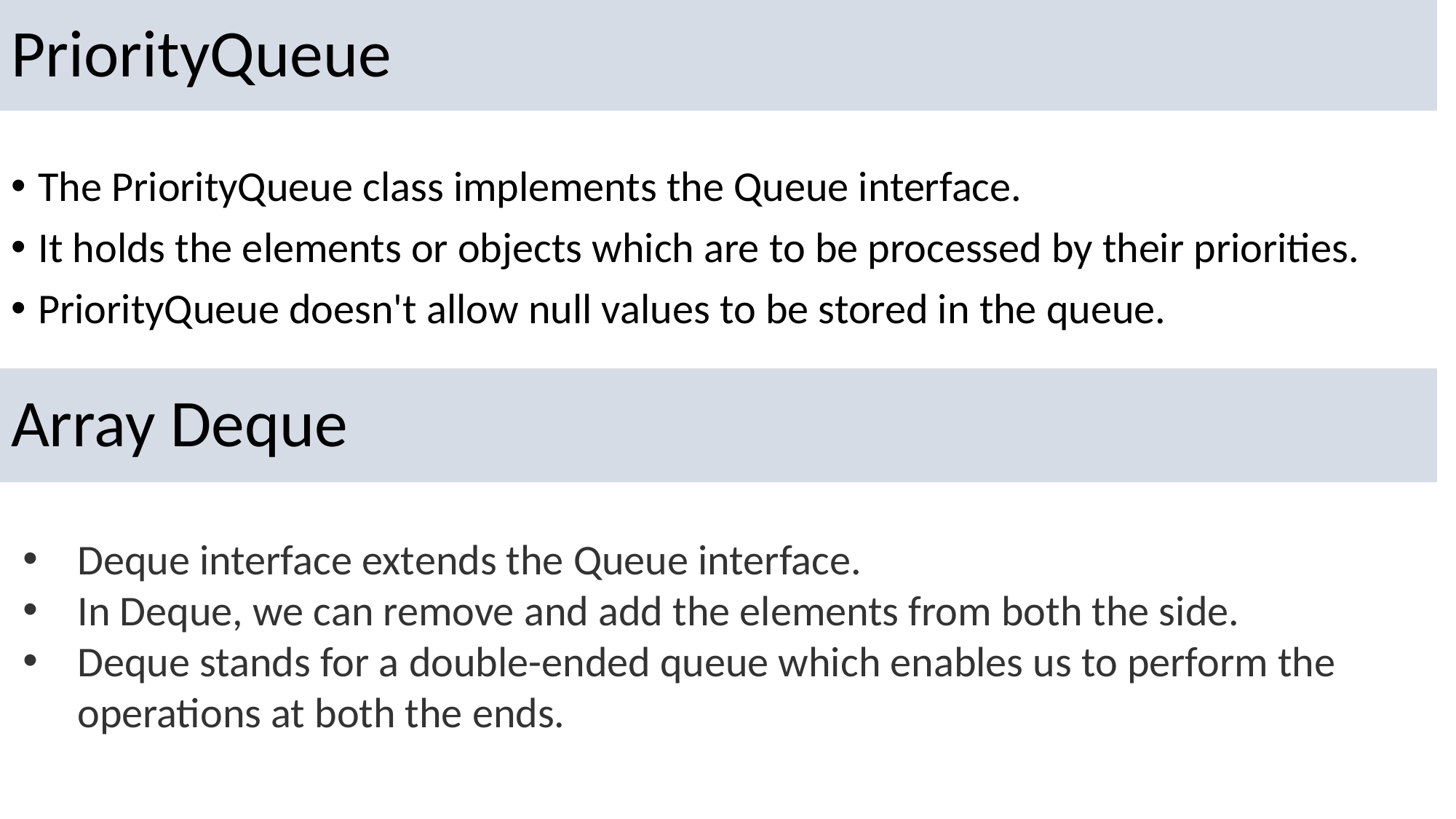

# PriorityQueue
The PriorityQueue class implements the Queue interface.
It holds the elements or objects which are to be processed by their priorities.
PriorityQueue doesn't allow null values to be stored in the queue.
Array Deque

Deque interface extends the Queue interface.
In Deque, we can remove and add the elements from both the side.
Deque stands for a double-ended queue which enables us to perform the operations at both the ends.